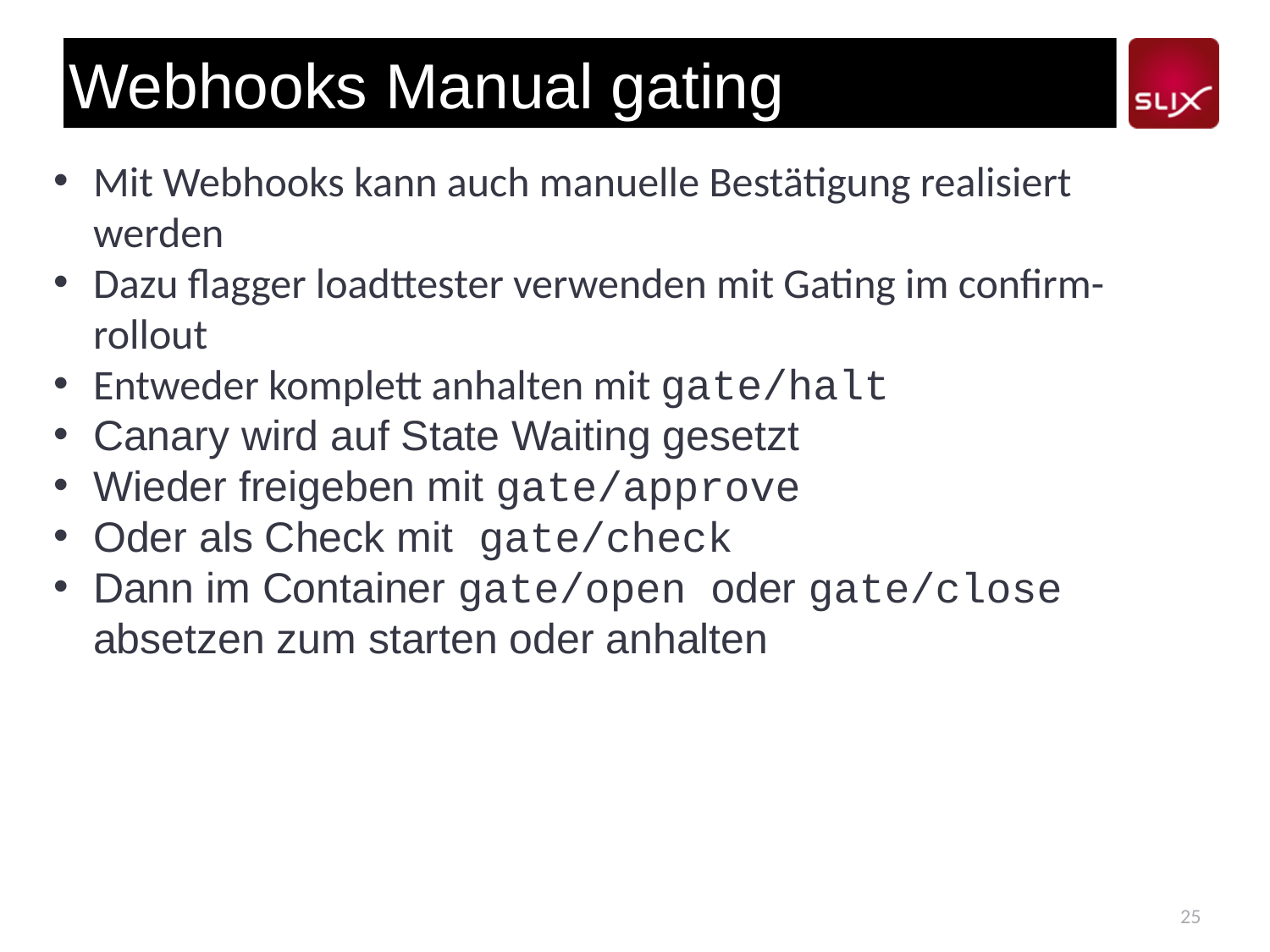

# Webhooks Manual gating
Mit Webhooks kann auch manuelle Bestätigung realisiert werden
Dazu flagger loadttester verwenden mit Gating im confirm-rollout
Entweder komplett anhalten mit gate/halt
Canary wird auf State Waiting gesetzt
Wieder freigeben mit gate/approve
Oder als Check mit gate/check
Dann im Container gate/open oder gate/close absetzen zum starten oder anhalten

25